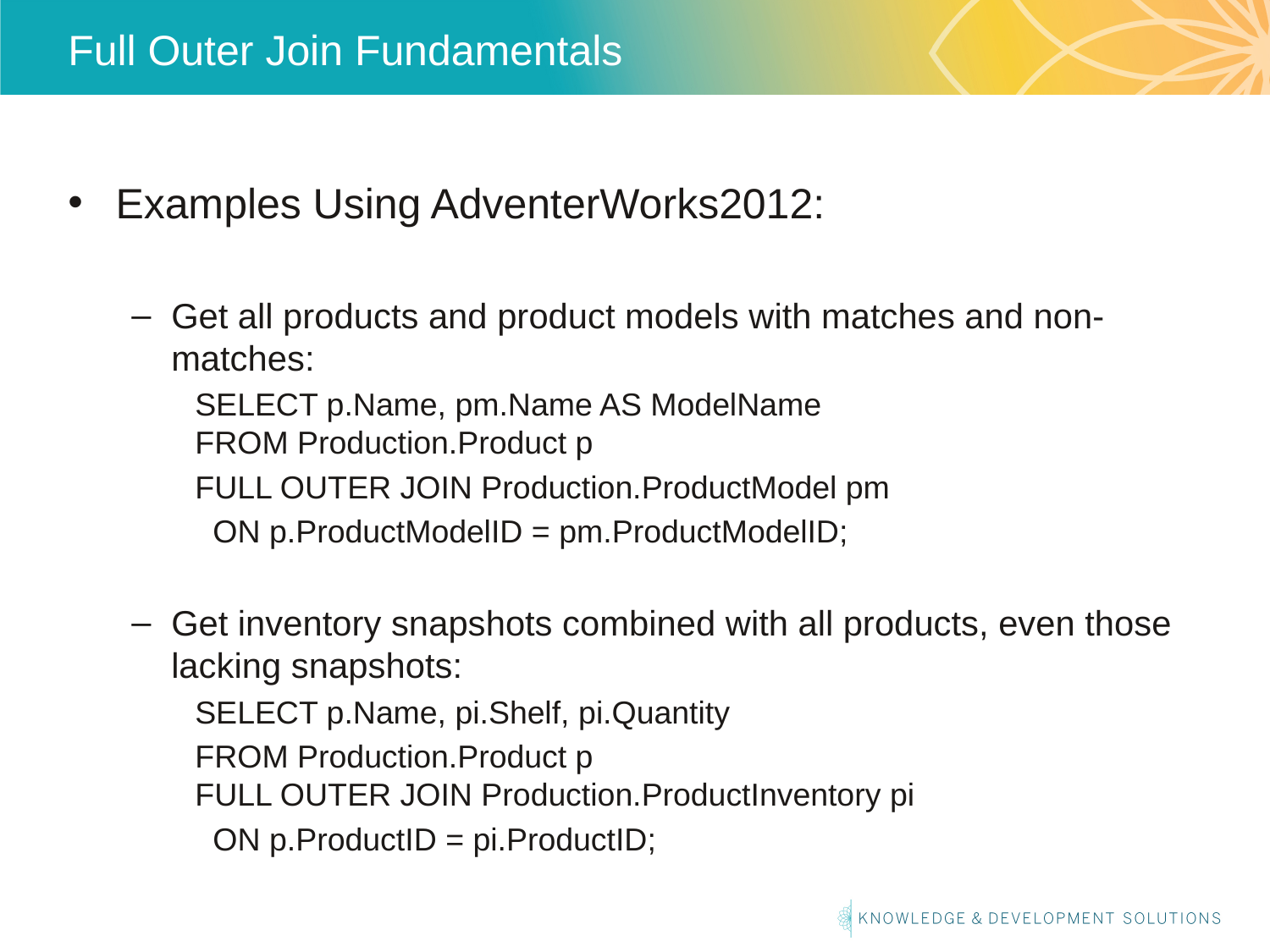

# Full Outer Join Fundamentals
Examples Using AdventerWorks2012:

Get all products and product models with matches and non-matches:
SELECT p.Name, pm.Name AS ModelName
FROM Production.Product p
FULL OUTER JOIN Production.ProductModel pm
  ON p.ProductModelID = pm.ProductModelID;

Get inventory snapshots combined with all products, even those lacking snapshots:
SELECT p.Name, pi.Shelf, pi.Quantity
FROM Production.Product p
FULL OUTER JOIN Production.ProductInventory pi
  ON p.ProductID = pi.ProductID;